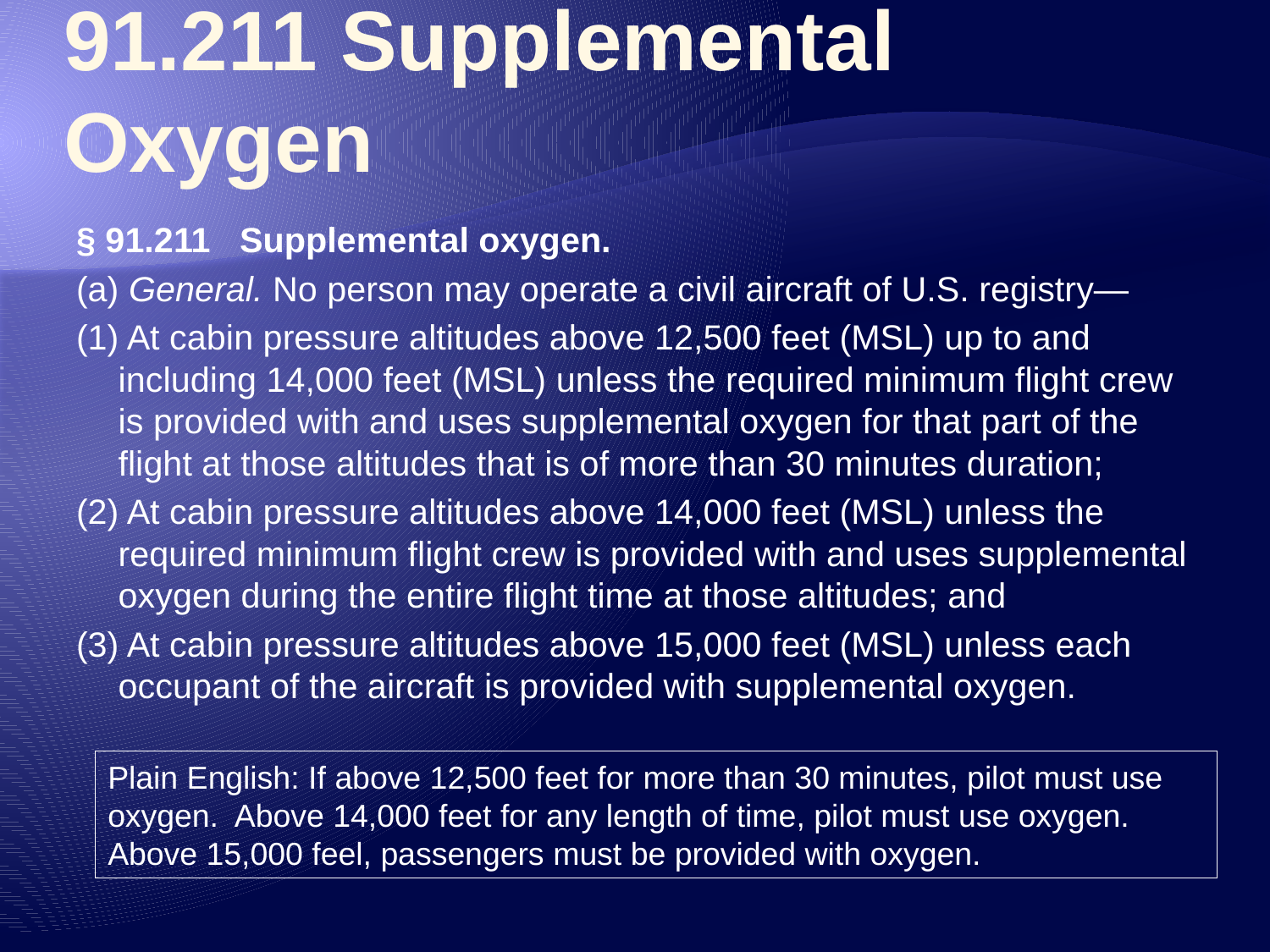

# 91.211 Supplemental Oxygen
§ 91.211   Supplemental oxygen.
(a) General. No person may operate a civil aircraft of U.S. registry—
(1) At cabin pressure altitudes above 12,500 feet (MSL) up to and including 14,000 feet (MSL) unless the required minimum flight crew is provided with and uses supplemental oxygen for that part of the flight at those altitudes that is of more than 30 minutes duration;
(2) At cabin pressure altitudes above 14,000 feet (MSL) unless the required minimum flight crew is provided with and uses supplemental oxygen during the entire flight time at those altitudes; and
(3) At cabin pressure altitudes above 15,000 feet (MSL) unless each occupant of the aircraft is provided with supplemental oxygen.

Plain English: If above 12,500 feet for more than 30 minutes, pilot must use oxygen.  Above 14,000 feet for any length of time, pilot must use oxygen.  Above 15,000 feel, passengers must be provided with oxygen.